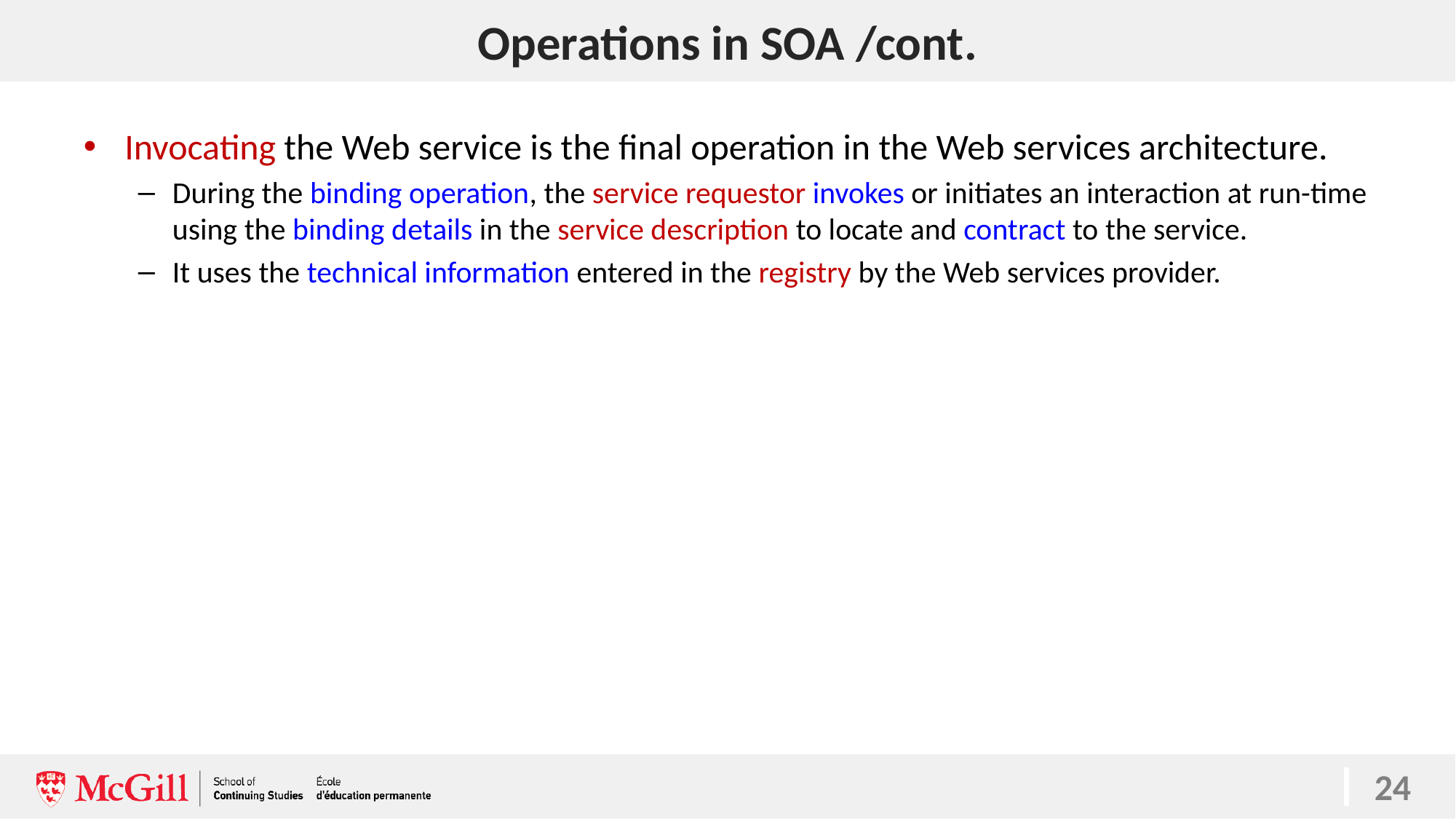

# Operations in SOA /cont.
24
Invocating the Web service is the final operation in the Web services architecture.
During the binding operation, the service requestor invokes or initiates an interaction at run-time using the binding details in the service description to locate and contract to the service.
It uses the technical information entered in the registry by the Web services provider.